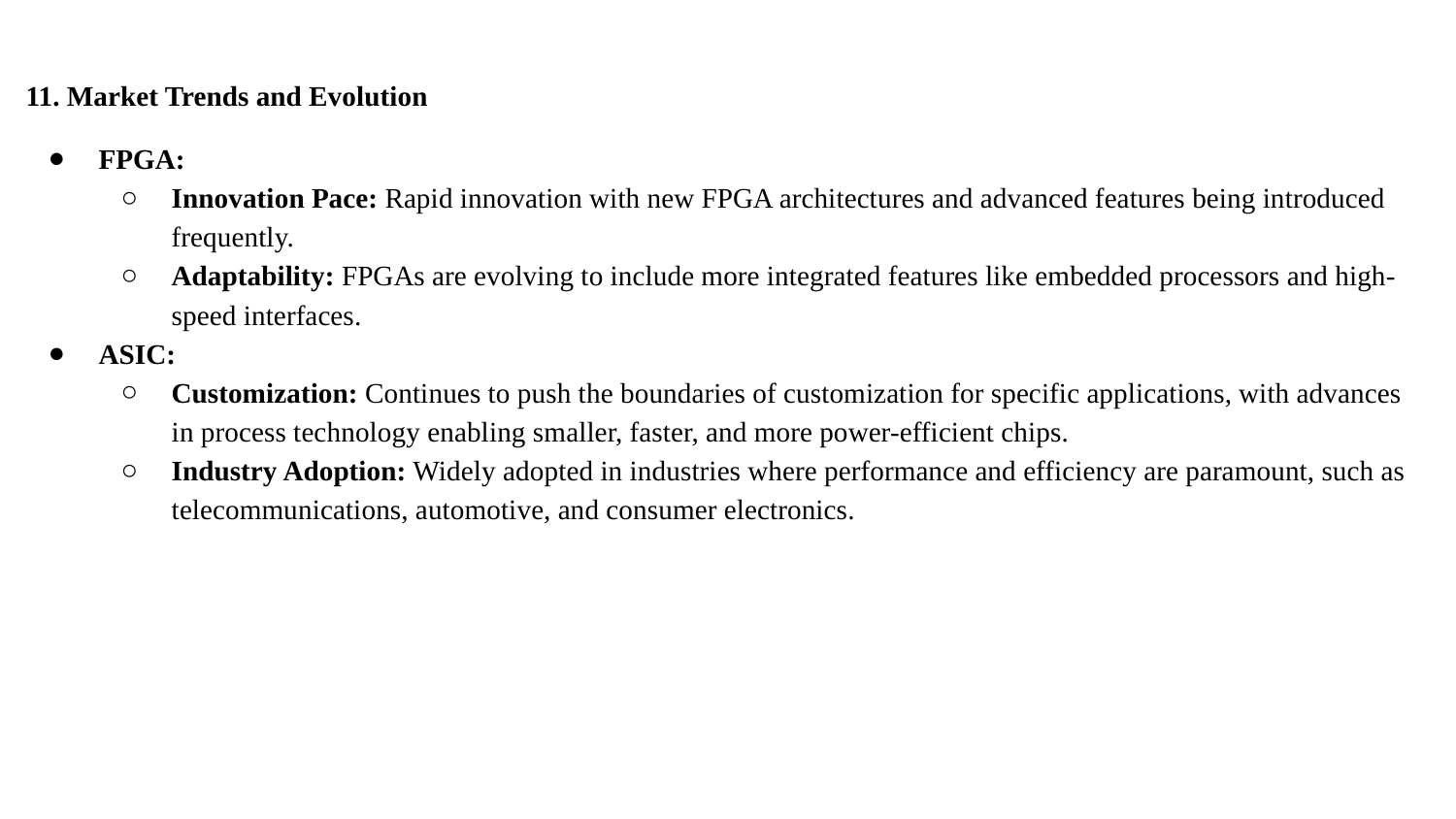

11. Market Trends and Evolution
FPGA:
Innovation Pace: Rapid innovation with new FPGA architectures and advanced features being introduced frequently.
Adaptability: FPGAs are evolving to include more integrated features like embedded processors and high-speed interfaces.
ASIC:
Customization: Continues to push the boundaries of customization for specific applications, with advances in process technology enabling smaller, faster, and more power-efficient chips.
Industry Adoption: Widely adopted in industries where performance and efficiency are paramount, such as telecommunications, automotive, and consumer electronics.